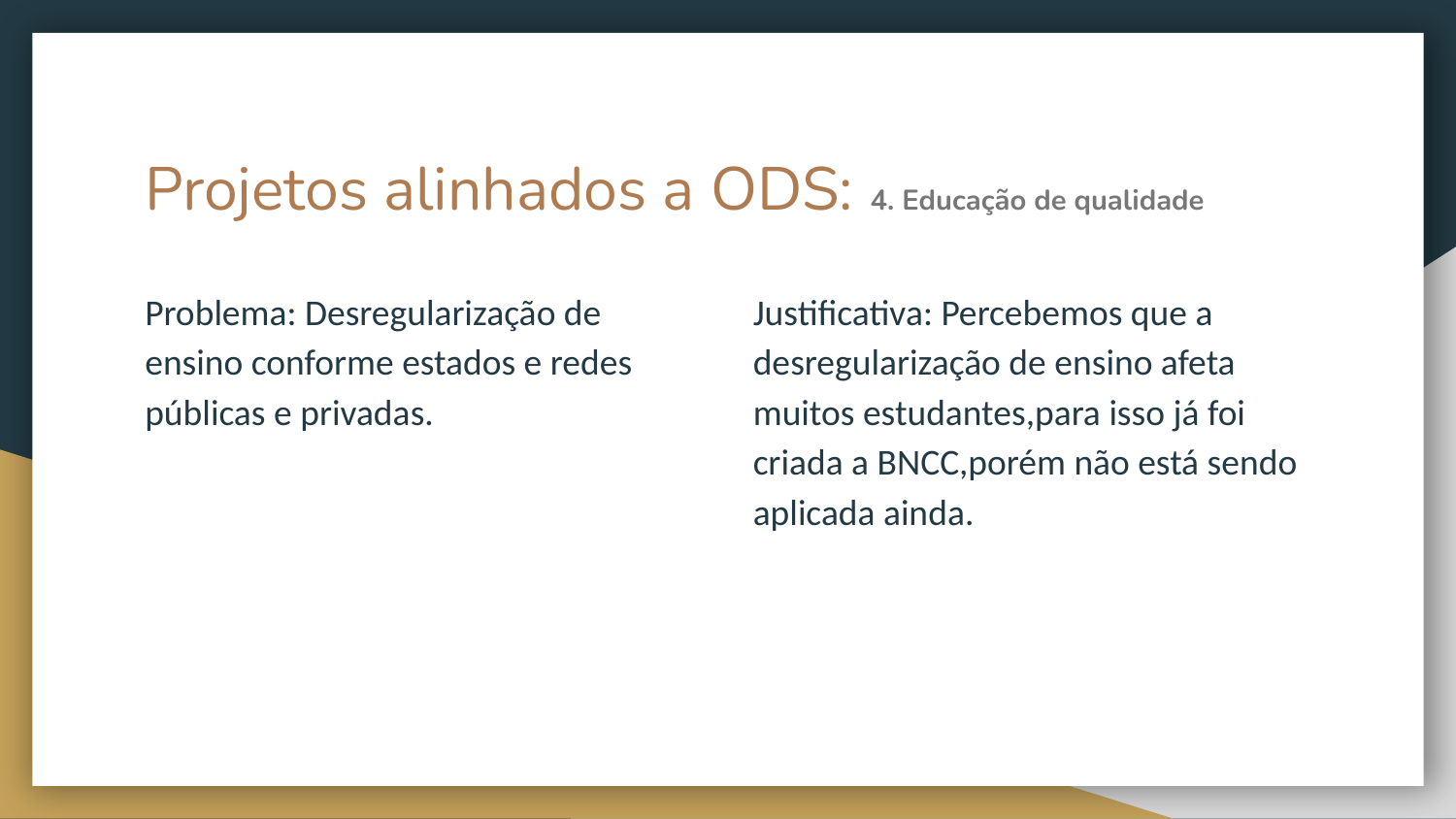

# Projetos alinhados a ODS: 4. Educação de qualidade
Problema: Desregularização de ensino conforme estados e redes públicas e privadas.

Justificativa: Percebemos que a desregularização de ensino afeta muitos estudantes,para isso já foi criada a BNCC,porém não está sendo aplicada ainda.